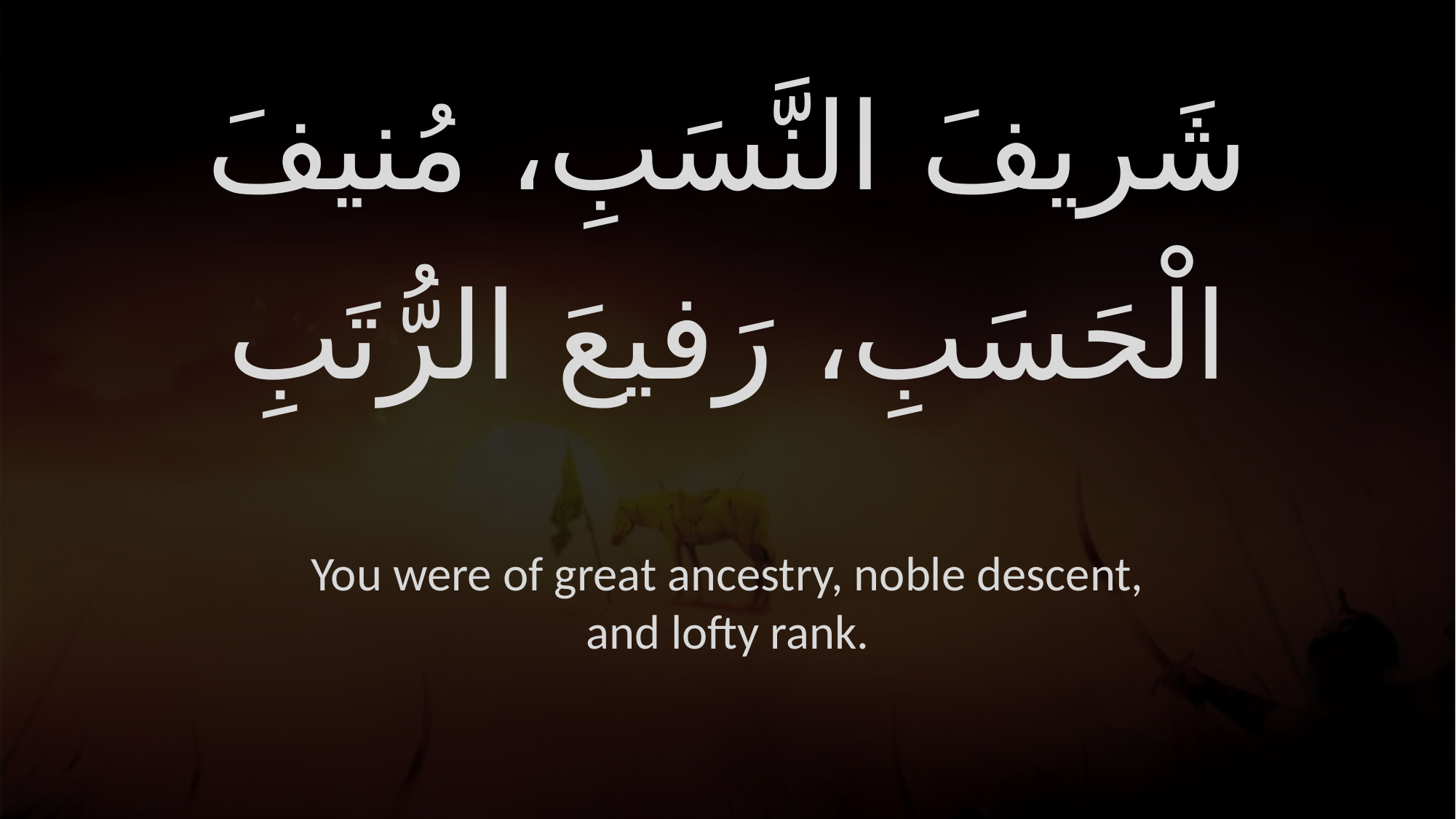

# شَريفَ النَّسَبِ، مُنيفَ الْحَسَبِ، رَفيعَ الرُّتَبِ
You were of great ancestry, noble descent, and lofty rank.